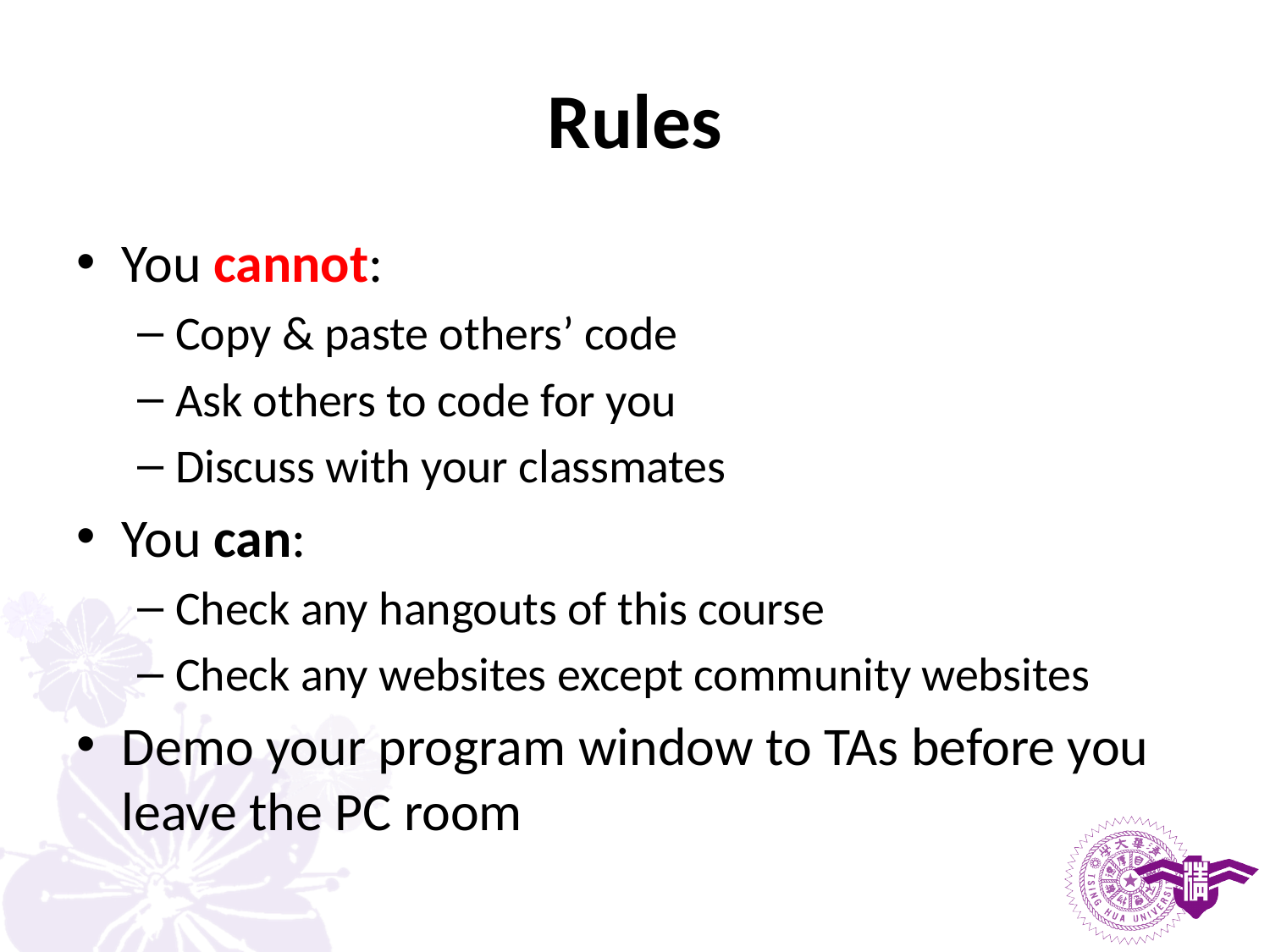

# Rules
You cannot:
Copy & paste others’ code
Ask others to code for you
Discuss with your classmates
You can:
Check any hangouts of this course
Check any websites except community websites
Demo your program window to TAs before you leave the PC room